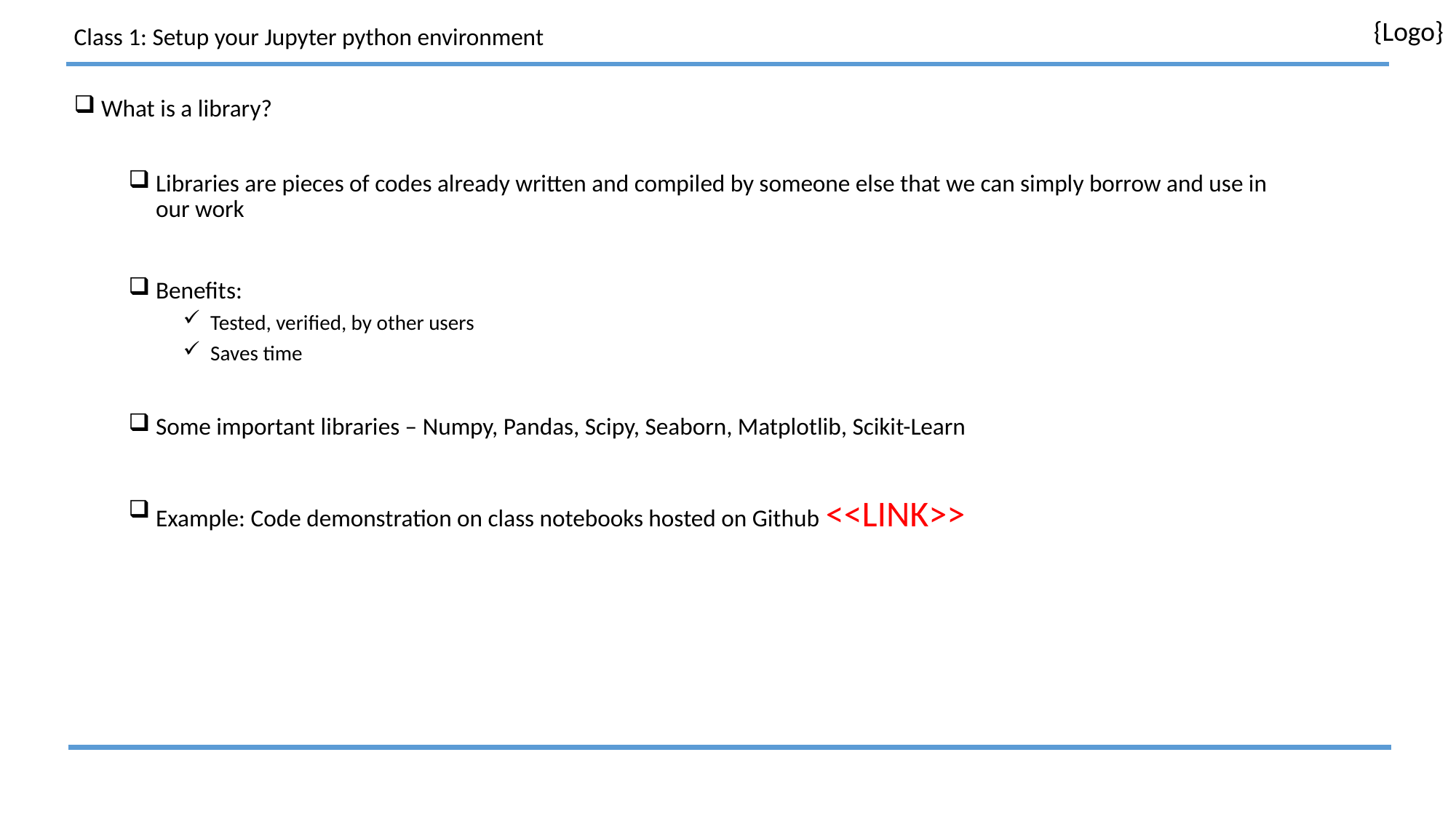

# Class 1: Setup your Jupyter python environment
What is a library?

Libraries are pieces of codes already written and compiled by someone else that we can simply borrow and use in our work

Benefits:
Tested, verified, by other users
Saves time

Some important libraries – Numpy, Pandas, Scipy, Seaborn, Matplotlib, Scikit-Learn

Example: Code demonstration on class notebooks hosted on Github <<LINK>>